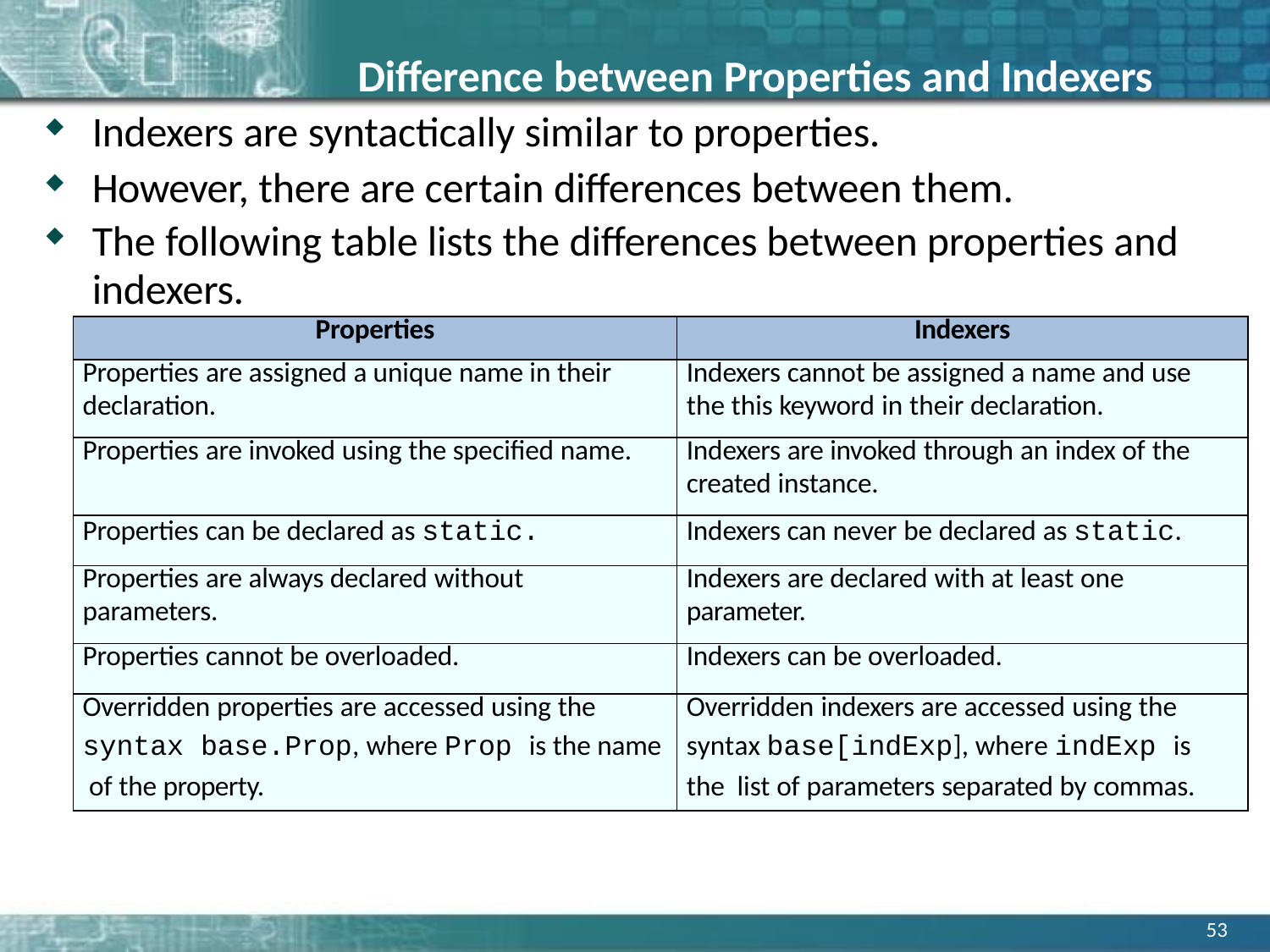

# Difference between Properties and Indexers
Indexers are syntactically similar to properties.
However, there are certain differences between them.
The following table lists the differences between properties and
indexers.
| Properties | Indexers |
| --- | --- |
| Properties are assigned a unique name in their declaration. | Indexers cannot be assigned a name and use the this keyword in their declaration. |
| Properties are invoked using the specified name. | Indexers are invoked through an index of the created instance. |
| Properties can be declared as static. | Indexers can never be declared as static. |
| Properties are always declared without parameters. | Indexers are declared with at least one parameter. |
| Properties cannot be overloaded. | Indexers can be overloaded. |
| Overridden properties are accessed using the syntax base.Prop, where Prop is the name of the property. | Overridden indexers are accessed using the syntax base[indExp], where indExp is the list of parameters separated by commas. |
53